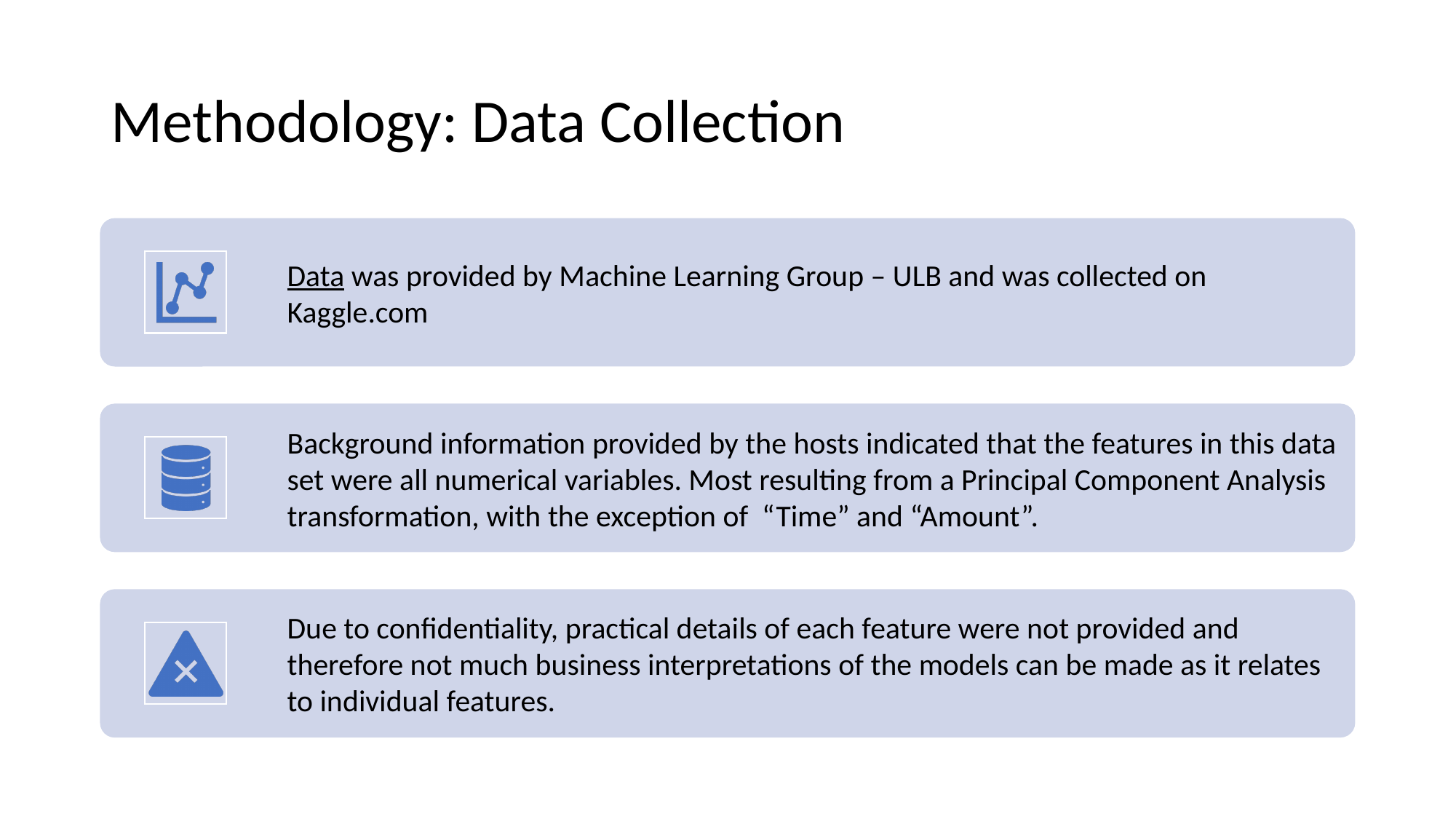

# Methodology: Data Collection
Data was provided by Machine Learning Group – ULB and was collected on Kaggle.com
Background information provided by the hosts indicated that the features in this data set were all numerical variables. Most resulting from a Principal Component Analysis transformation, with the exception of  “Time” and “Amount”.
Due to confidentiality, practical details of each feature were not provided and therefore not much business interpretations of the models can be made as it relates to individual features.